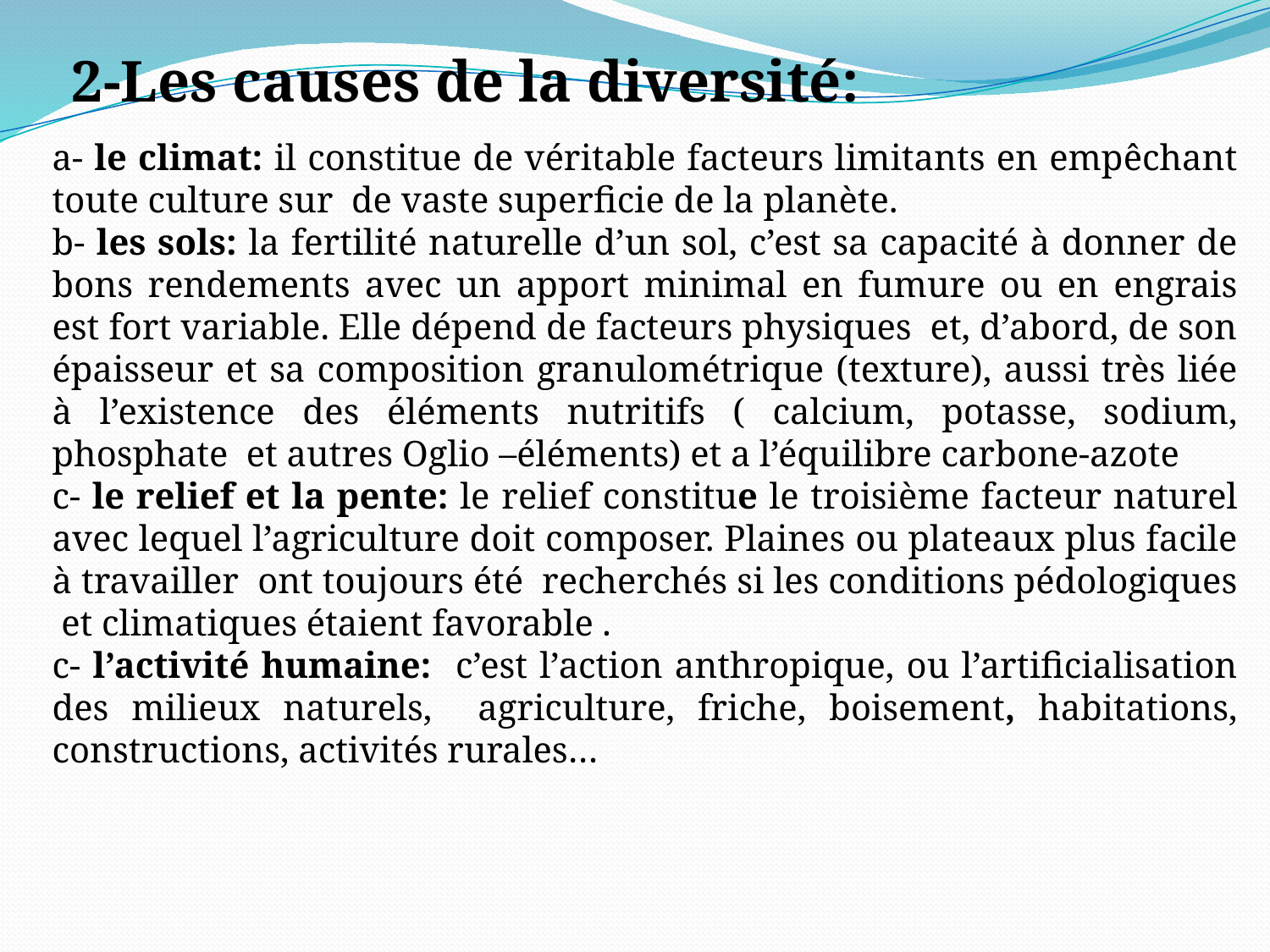

2-Les causes de la diversité:
a- le climat: il constitue de véritable facteurs limitants en empêchant toute culture sur  de vaste superficie de la planète.
b- les sols: la fertilité naturelle d’un sol, c’est sa capacité à donner de bons rendements avec un apport minimal en fumure ou en engrais est fort variable. Elle dépend de facteurs physiques  et, d’abord, de son épaisseur et sa composition granulométrique (texture), aussi très liée à l’existence des éléments nutritifs ( calcium, potasse, sodium, phosphate  et autres Oglio –éléments) et a l’équilibre carbone-azote
c- le relief et la pente: le relief constitue le troisième facteur naturel avec lequel l’agriculture doit composer. Plaines ou plateaux plus facile à travailler  ont toujours été  recherchés si les conditions pédologiques  et climatiques étaient favorable .
c- l’activité humaine:  c’est l’action anthropique, ou l’artificialisation des milieux naturels,  agriculture, friche, boisement, habitations, constructions, activités rurales…